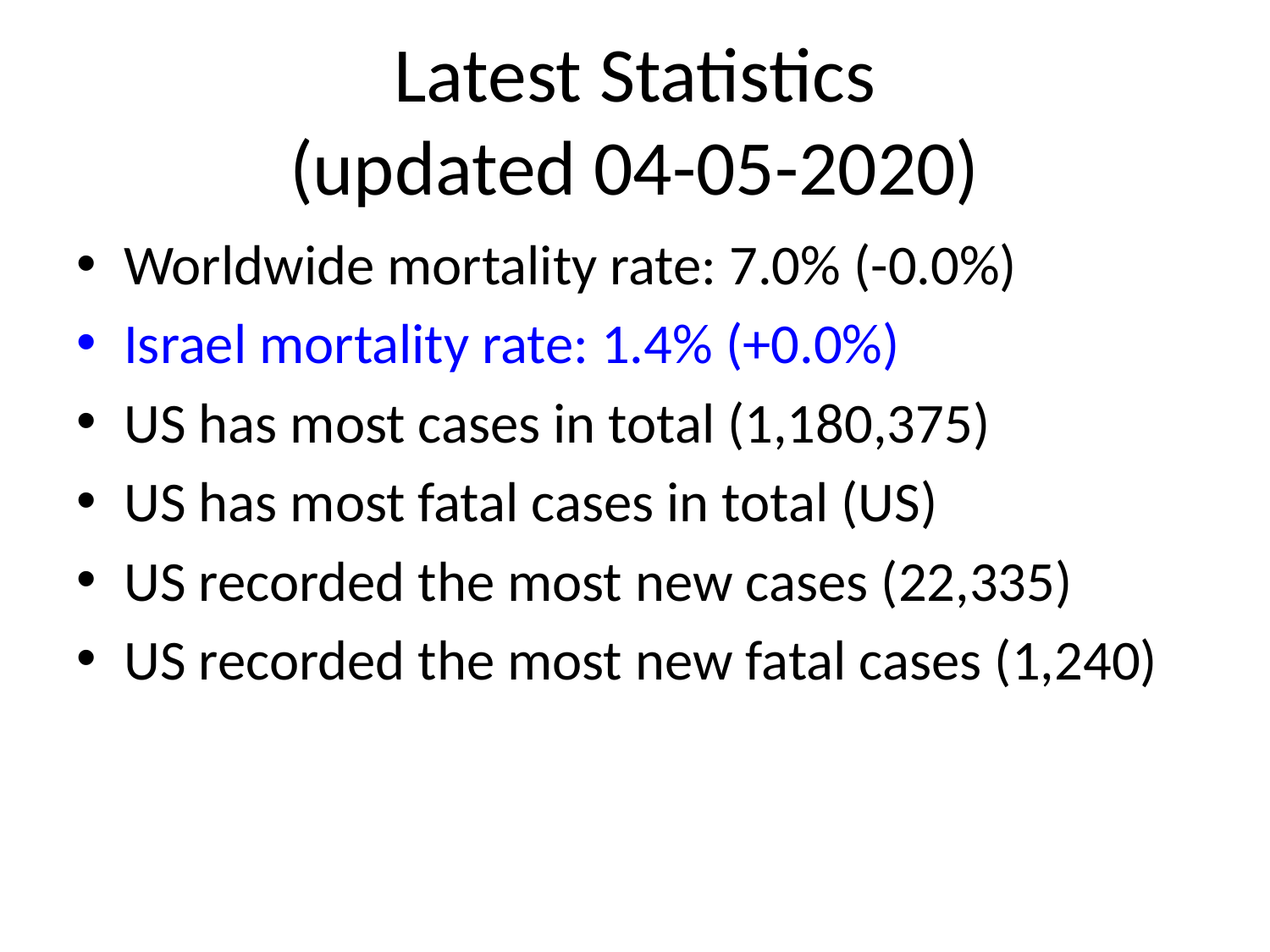

# Latest Statistics
(updated 04-05-2020)
Worldwide mortality rate: 7.0% (-0.0%)
Israel mortality rate: 1.4% (+0.0%)
US has most cases in total (1,180,375)
US has most fatal cases in total (US)
US recorded the most new cases (22,335)
US recorded the most new fatal cases (1,240)